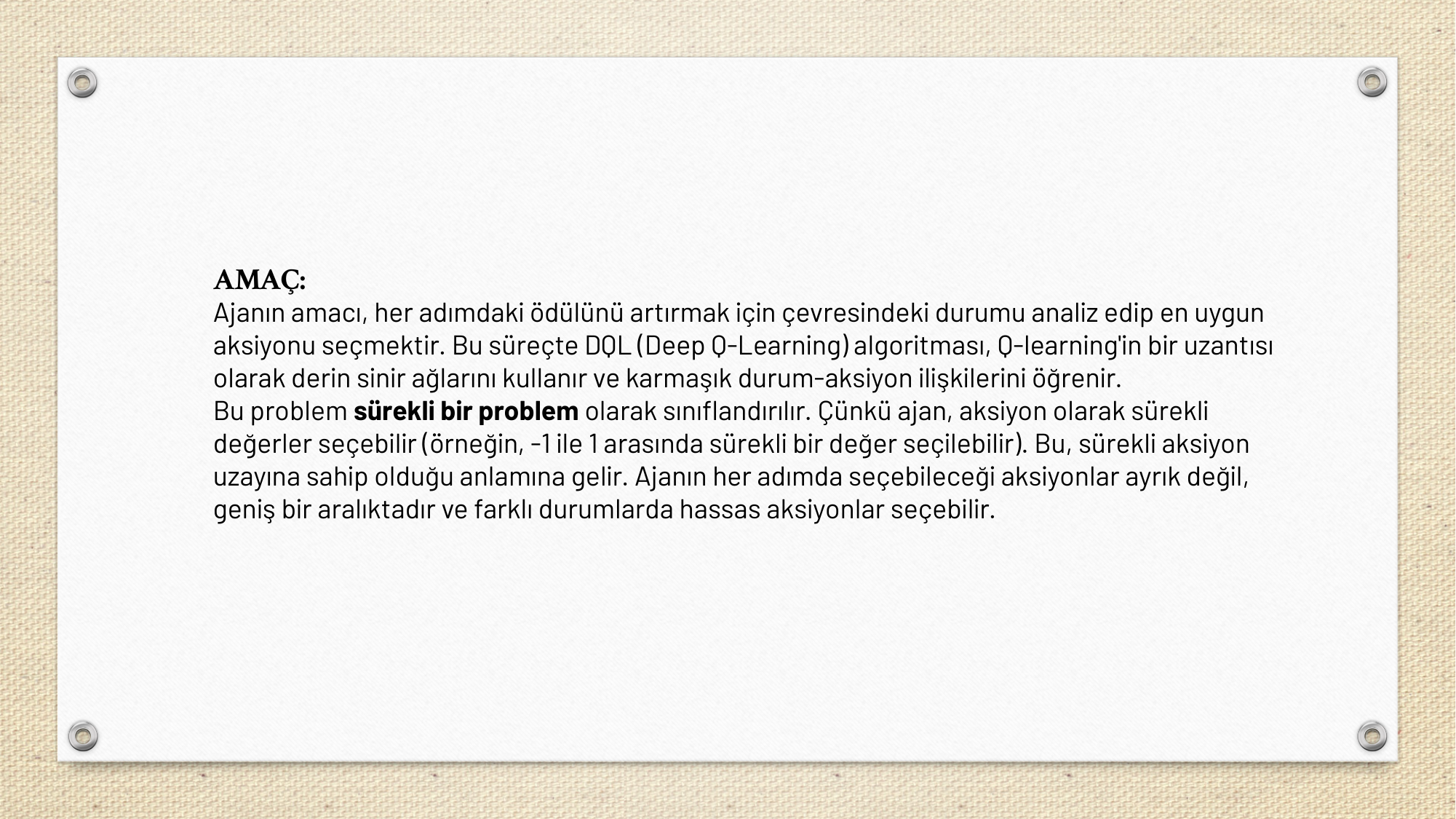

AMAÇ:
Ajanın amacı, her adımdaki ödülünü artırmak için çevresindeki durumu analiz edip en uygun aksiyonu seçmektir. Bu süreçte DQL (Deep Q-Learning) algoritması, Q-learning'in bir uzantısı olarak derin sinir ağlarını kullanır ve karmaşık durum-aksiyon ilişkilerini öğrenir.
Bu problem sürekli bir problem olarak sınıflandırılır. Çünkü ajan, aksiyon olarak sürekli değerler seçebilir (örneğin, -1 ile 1 arasında sürekli bir değer seçilebilir). Bu, sürekli aksiyon uzayına sahip olduğu anlamına gelir. Ajanın her adımda seçebileceği aksiyonlar ayrık değil, geniş bir aralıktadır ve farklı durumlarda hassas aksiyonlar seçebilir.